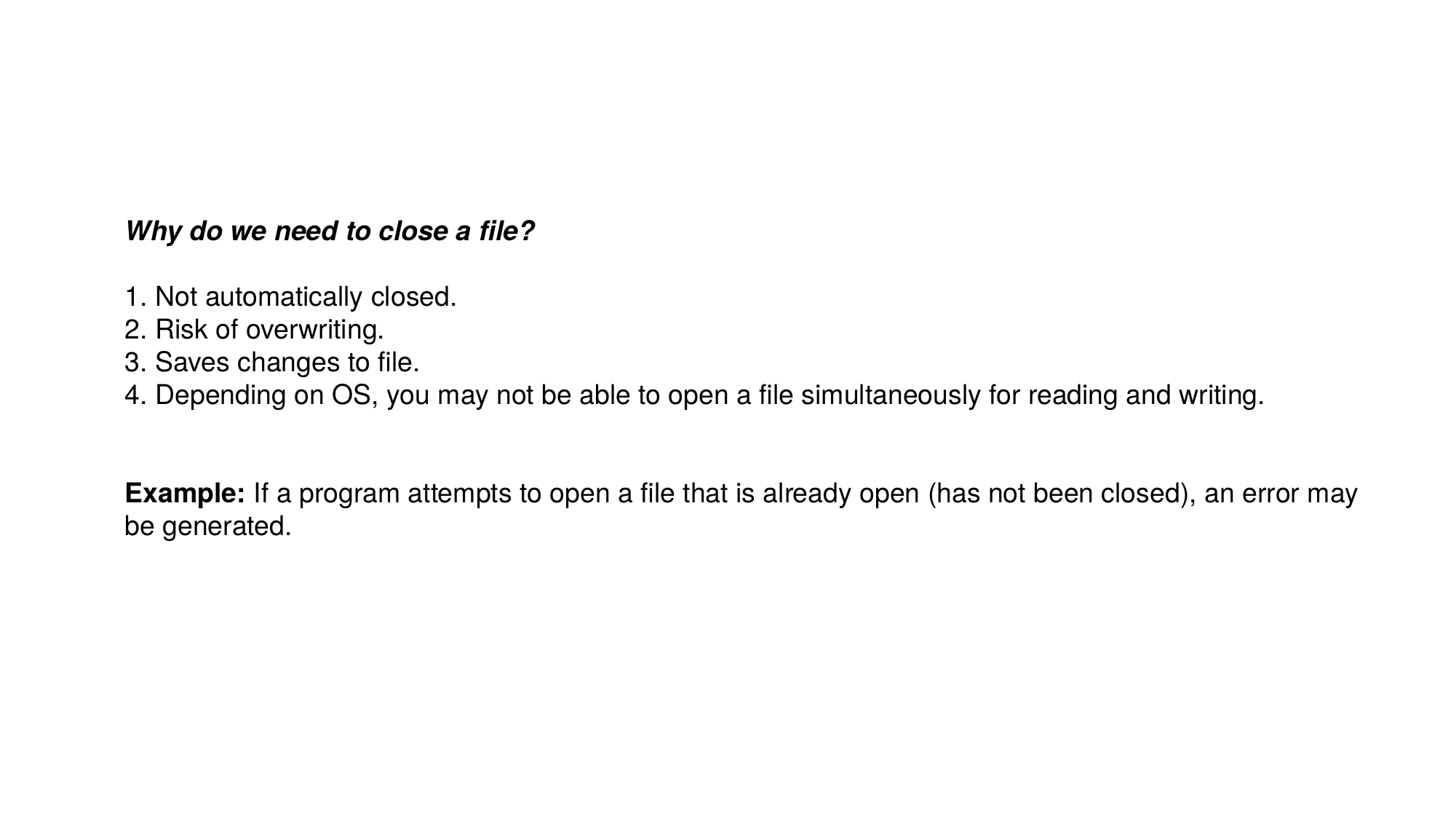

Why do we need to close a file?

 Not automatically closed.
 Risk of overwriting.
 Saves changes to file.
 Depending on OS, you may not be able to open a file simultaneously for reading and writing.

Example: If a program attempts to open a file that is already open (has not been closed), an error may be generated.